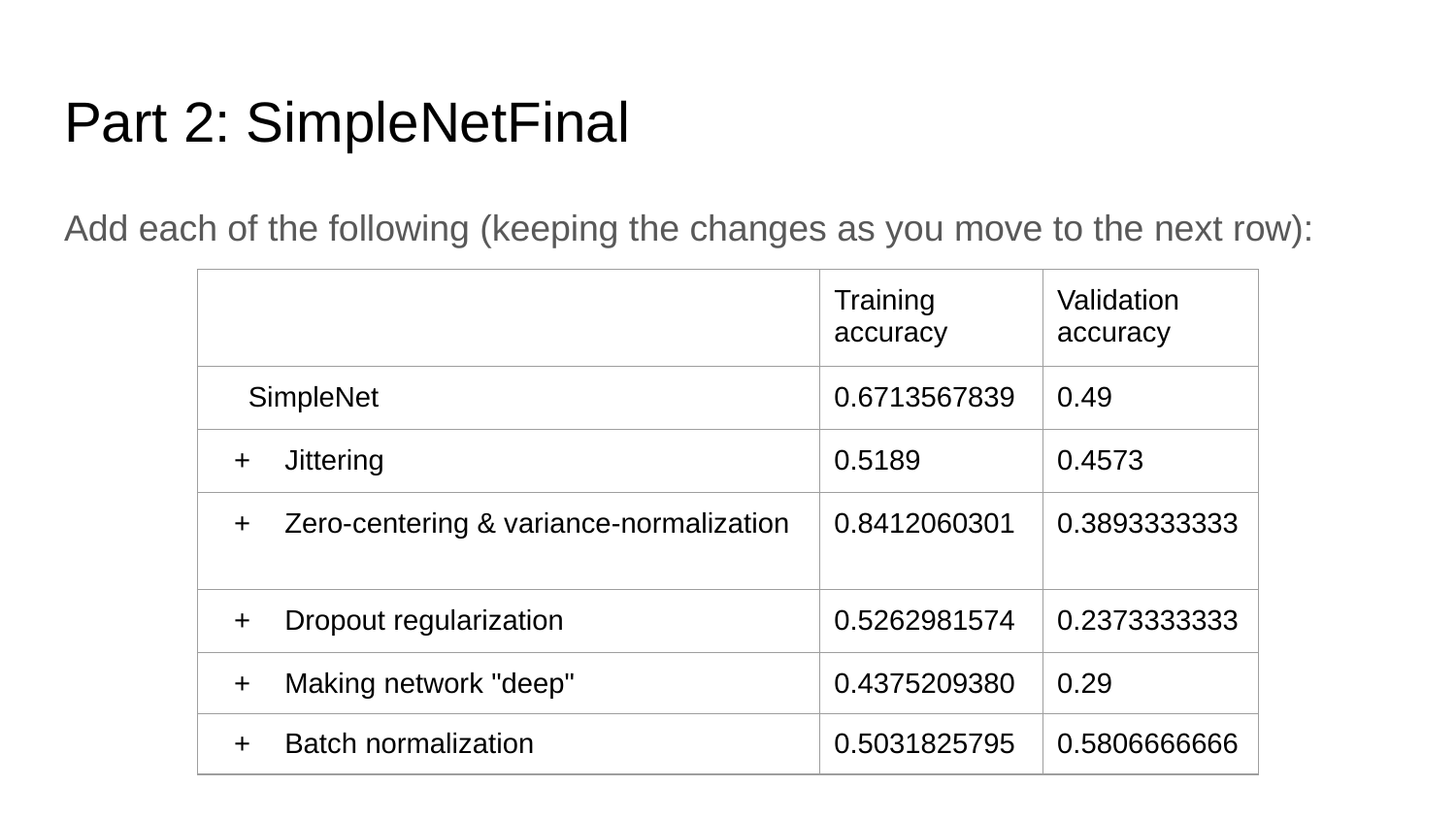

# Part 2: SimpleNetFinal
Add each of the following (keeping the changes as you move to the next row):
|  | Training accuracy | Validation accuracy |
| --- | --- | --- |
| SimpleNet | 0.6713567839 | 0.49 |
| Jittering | 0.5189 | 0.4573 |
| Zero-centering & variance-normalization | 0.8412060301 | 0.3893333333 |
| Dropout regularization | 0.5262981574 | 0.2373333333 |
| Making network "deep" | 0.4375209380 | 0.29 |
| Batch normalization | 0.5031825795 | 0.5806666666 |